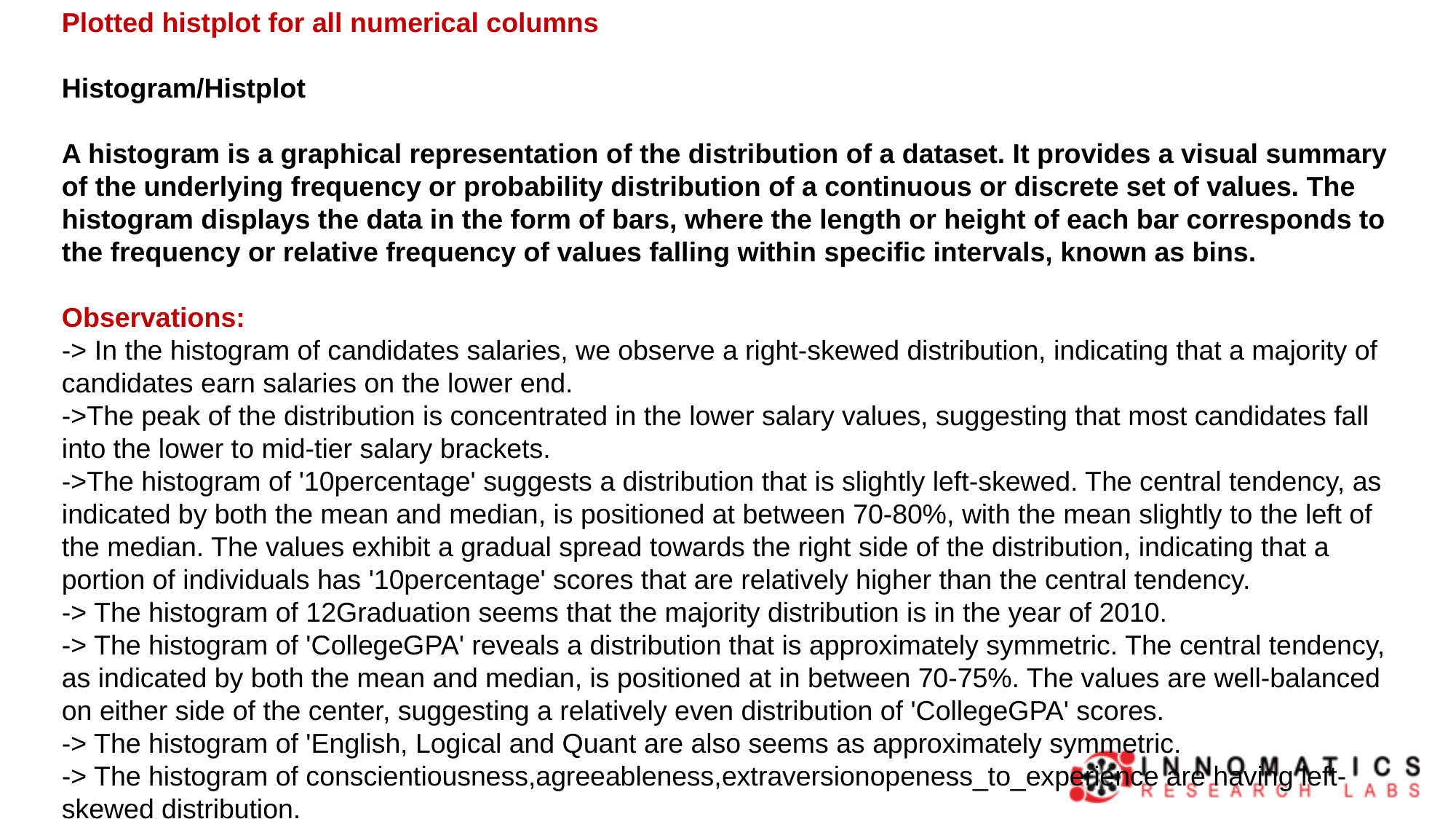

Plotted histplot for all numerical columns

Histogram/Histplot

A histogram is a graphical representation of the distribution of a dataset. It provides a visual summary of the underlying frequency or probability distribution of a continuous or discrete set of values. The histogram displays the data in the form of bars, where the length or height of each bar corresponds to the frequency or relative frequency of values falling within specific intervals, known as bins.

Observations:
-> In the histogram of candidates salaries, we observe a right-skewed distribution, indicating that a majority of candidates earn salaries on the lower end.
->The peak of the distribution is concentrated in the lower salary values, suggesting that most candidates fall into the lower to mid-tier salary brackets.
->The histogram of '10percentage' suggests a distribution that is slightly left-skewed. The central tendency, as indicated by both the mean and median, is positioned at between 70-80%, with the mean slightly to the left of the median. The values exhibit a gradual spread towards the right side of the distribution, indicating that a portion of individuals has '10percentage' scores that are relatively higher than the central tendency.
-> The histogram of 12Graduation seems that the majority distribution is in the year of 2010.
-> The histogram of 'CollegeGPA' reveals a distribution that is approximately symmetric. The central tendency, as indicated by both the mean and median, is positioned at in between 70-75%. The values are well-balanced on either side of the center, suggesting a relatively even distribution of 'CollegeGPA' scores.
-> The histogram of 'English, Logical and Quant are also seems as approximately symmetric.
-> The histogram of conscientiousness,agreeableness,extraversionopeness_to_experience are having left-skewed distribution.